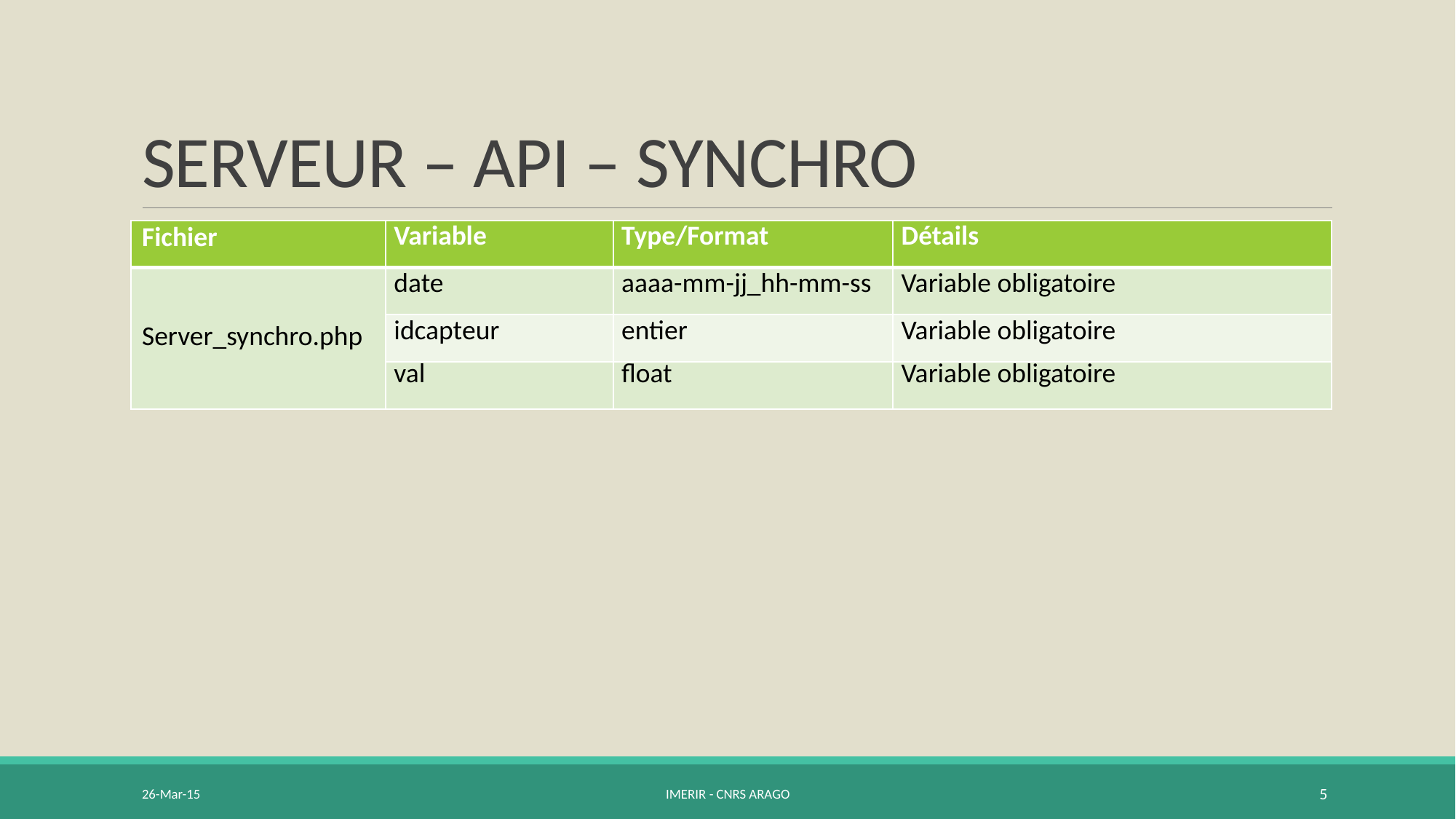

# SERVEUR – API – SYNCHRO
| Fichier | Variable | Type/Format | Détails |
| --- | --- | --- | --- |
| Server\_synchro.php | date | aaaa-mm-jj\_hh-mm-ss | Variable obligatoire |
|  | idcapteur | entier | Variable obligatoire |
|  | val | float | Variable obligatoire |
26-Mar-15
IMERIR - CNRS ARAGO
5